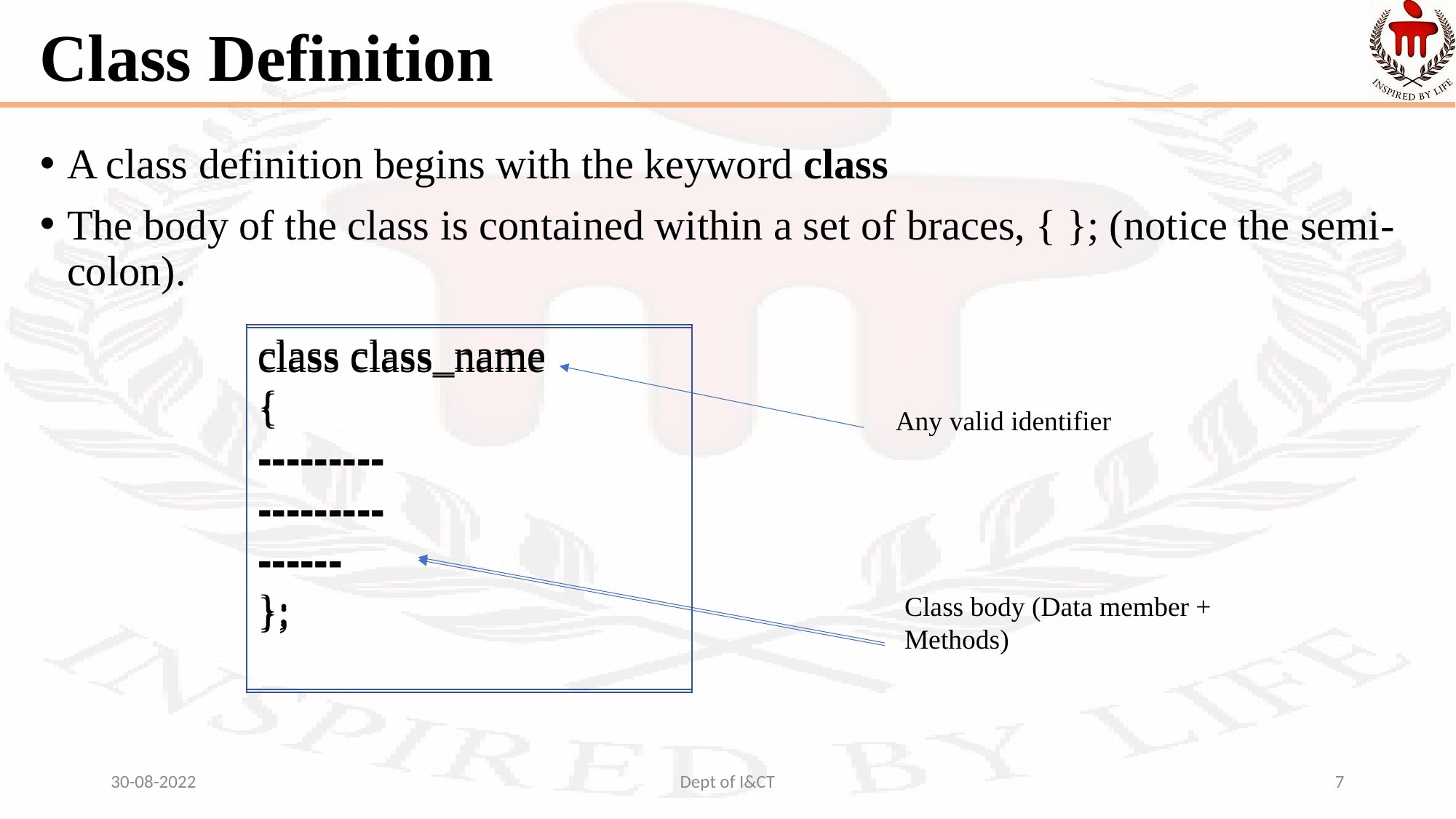

# Class Definition
A class definition begins with the keyword class
The body of the class is contained within a set of braces, { }; (notice the semi-colon).

class class_name
{
---------
---------
------
};

class class_name
{
---------
---------
------
};

Any valid identifier
Class body (Data member + Methods)
30-08-2022
Dept of I&CT
7